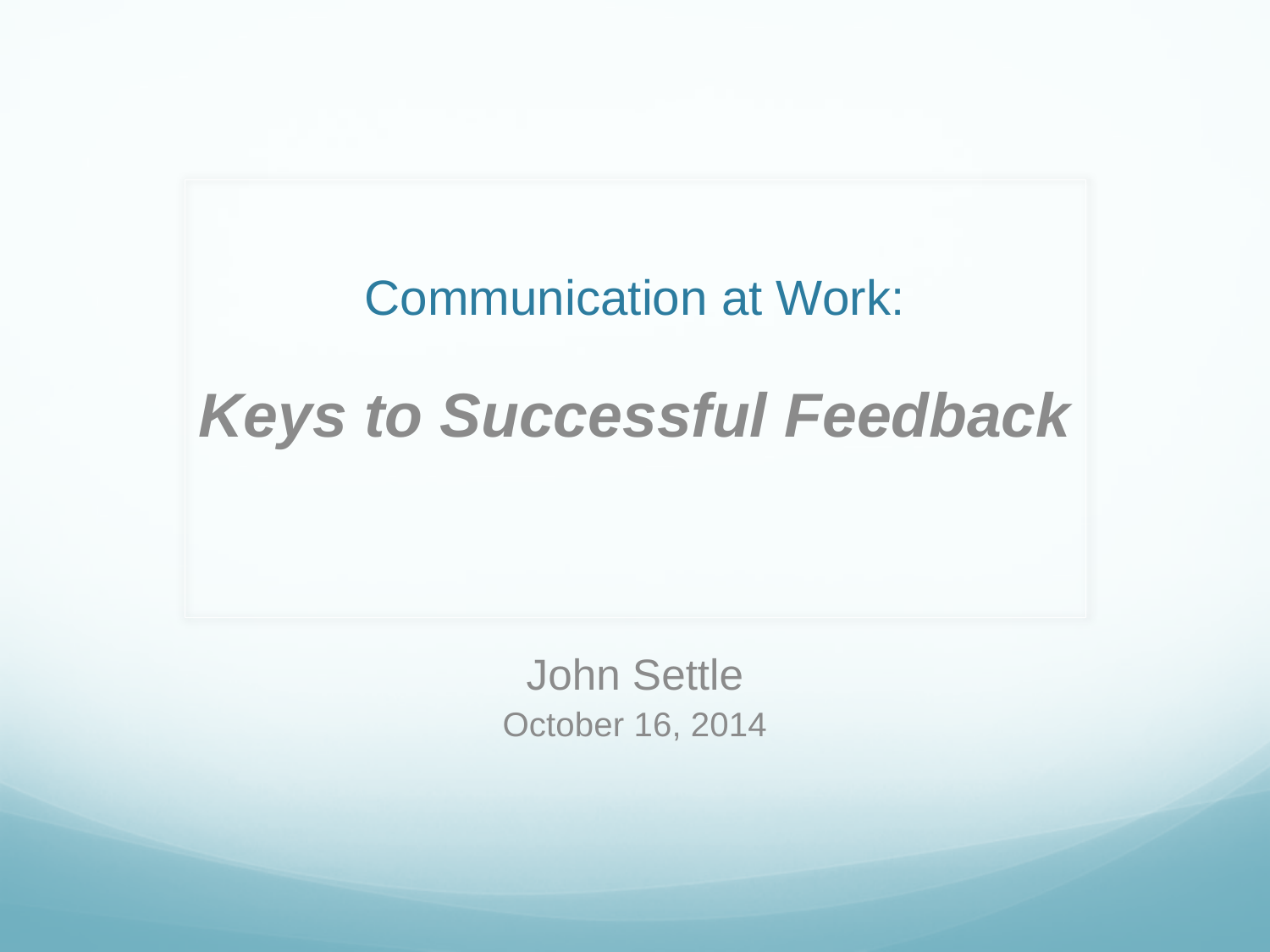

# Communication at Work:
Keys to Successful Feedback

John Settle
October 16, 2014